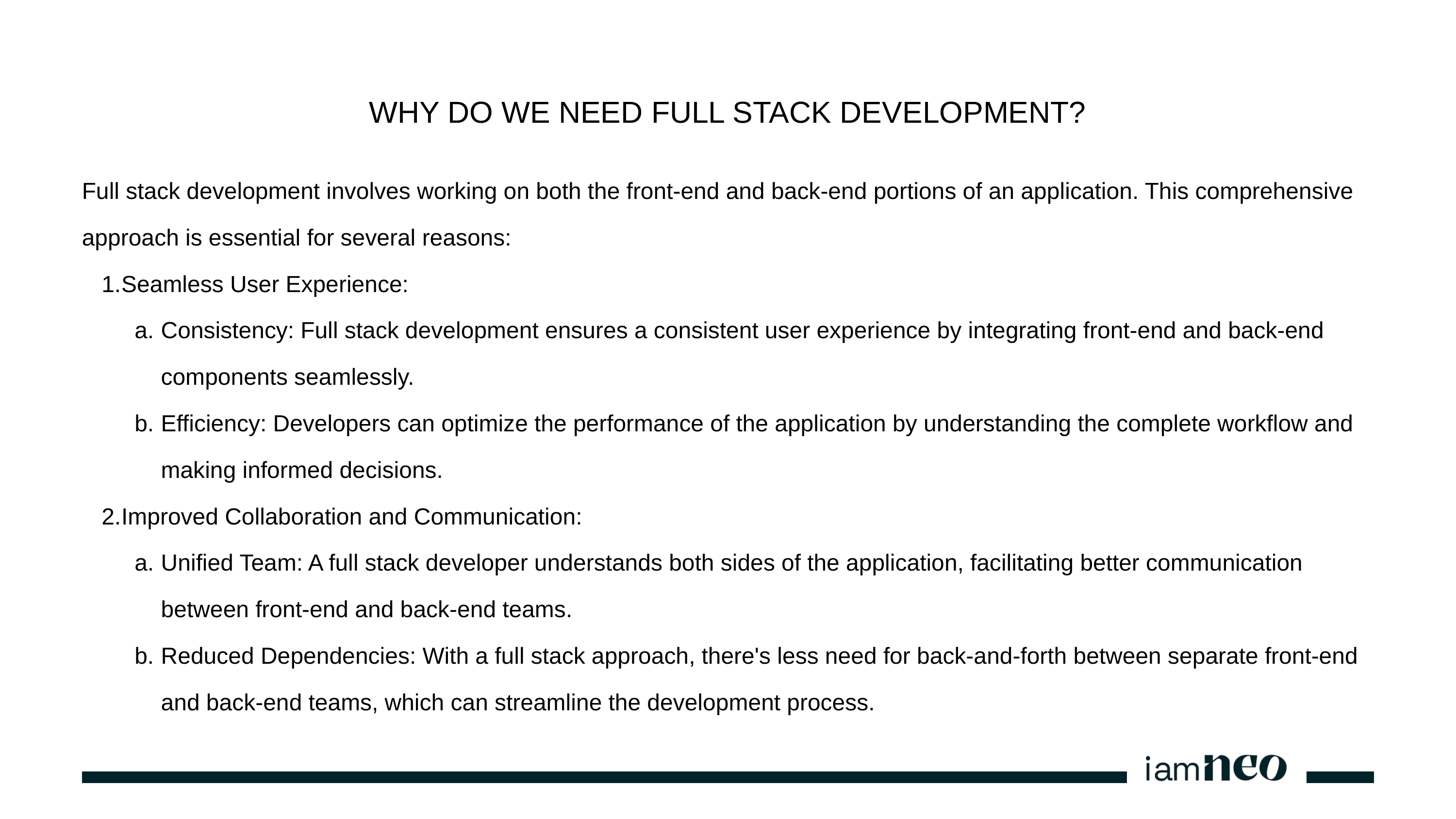

WHY DO WE NEED FULL STACK DEVELOPMENT?
Full stack development involves working on both the front-end and back-end portions of an application. This comprehensive approach is essential for several reasons:
Seamless User Experience:
Consistency: Full stack development ensures a consistent user experience by integrating front-end and back-end components seamlessly.
Efficiency: Developers can optimize the performance of the application by understanding the complete workflow and making informed decisions.
Improved Collaboration and Communication:
Unified Team: A full stack developer understands both sides of the application, facilitating better communication between front-end and back-end teams.
Reduced Dependencies: With a full stack approach, there's less need for back-and-forth between separate front-end and back-end teams, which can streamline the development process.